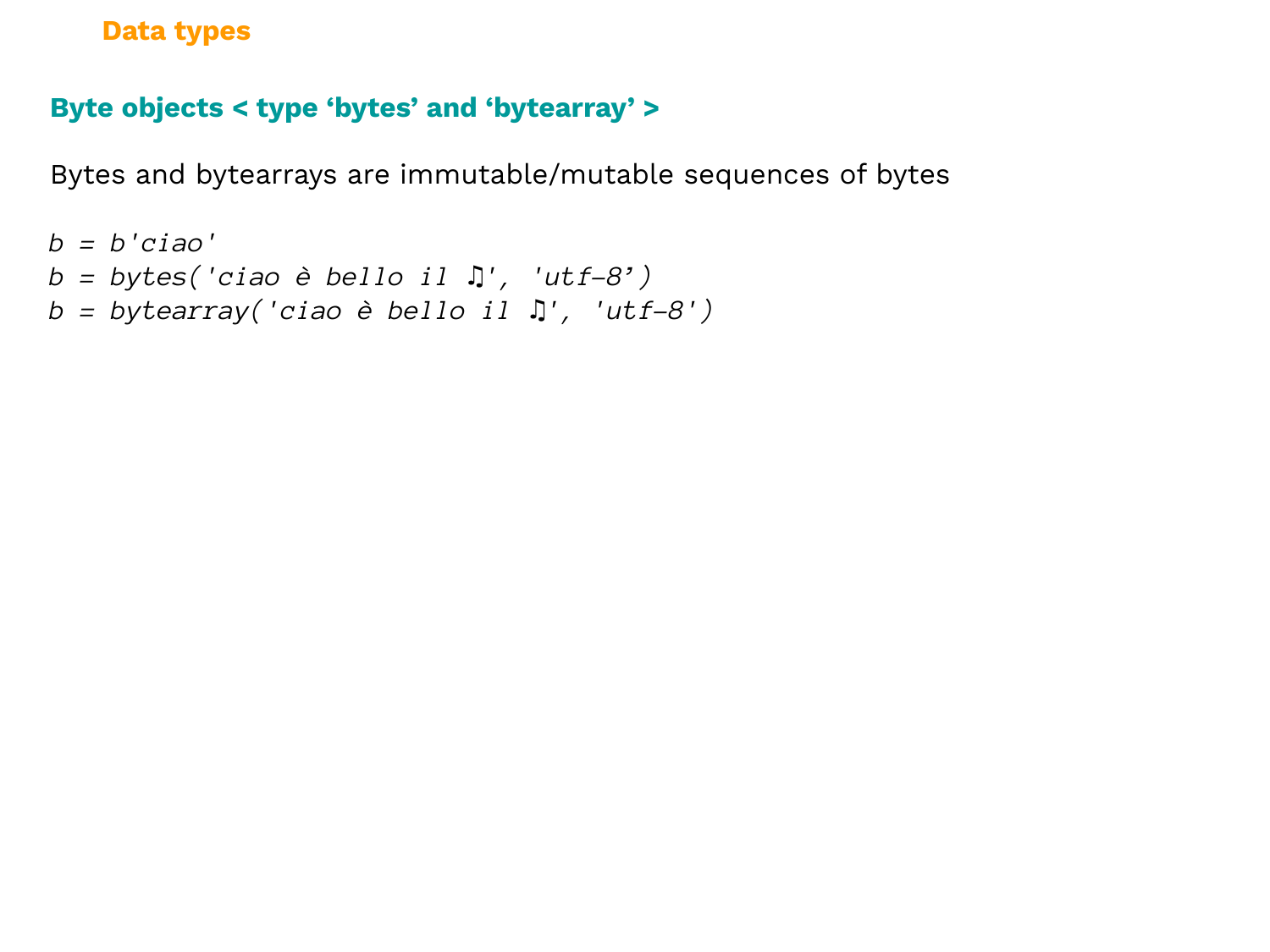

Data types
Byte objects < type ‘bytes’ and ‘bytearray’ >

Bytes and bytearrays are immutable/mutable sequences of bytes

b = b'ciao'
b = bytes('ciao è bello il ♫', 'utf-8’)
b = bytearray('ciao è bello il ♫', 'utf-8')